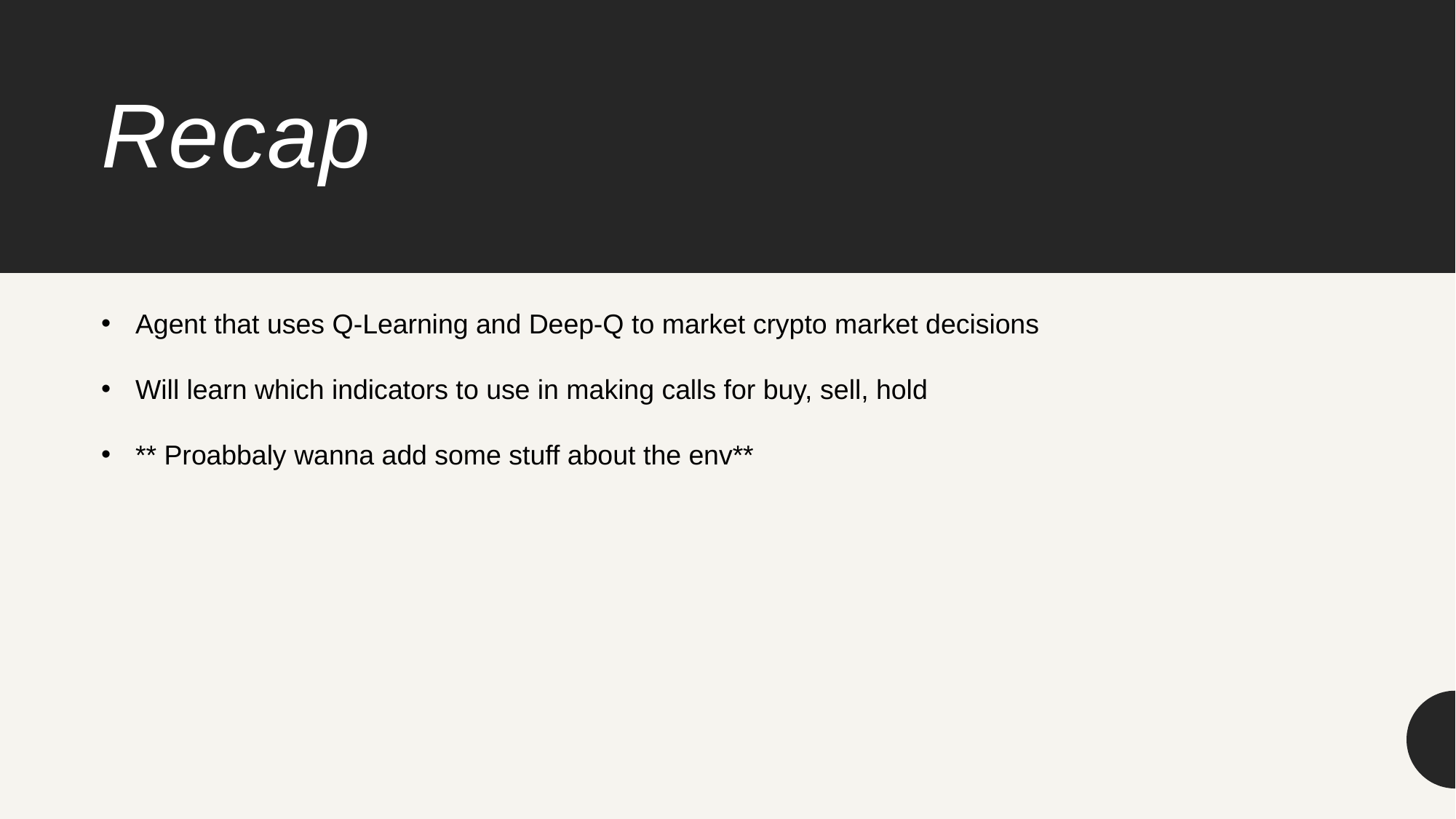

# Recap
Agent that uses Q-Learning and Deep-Q to market crypto market decisions
Will learn which indicators to use in making calls for buy, sell, hold
** Proabbaly wanna add some stuff about the env**